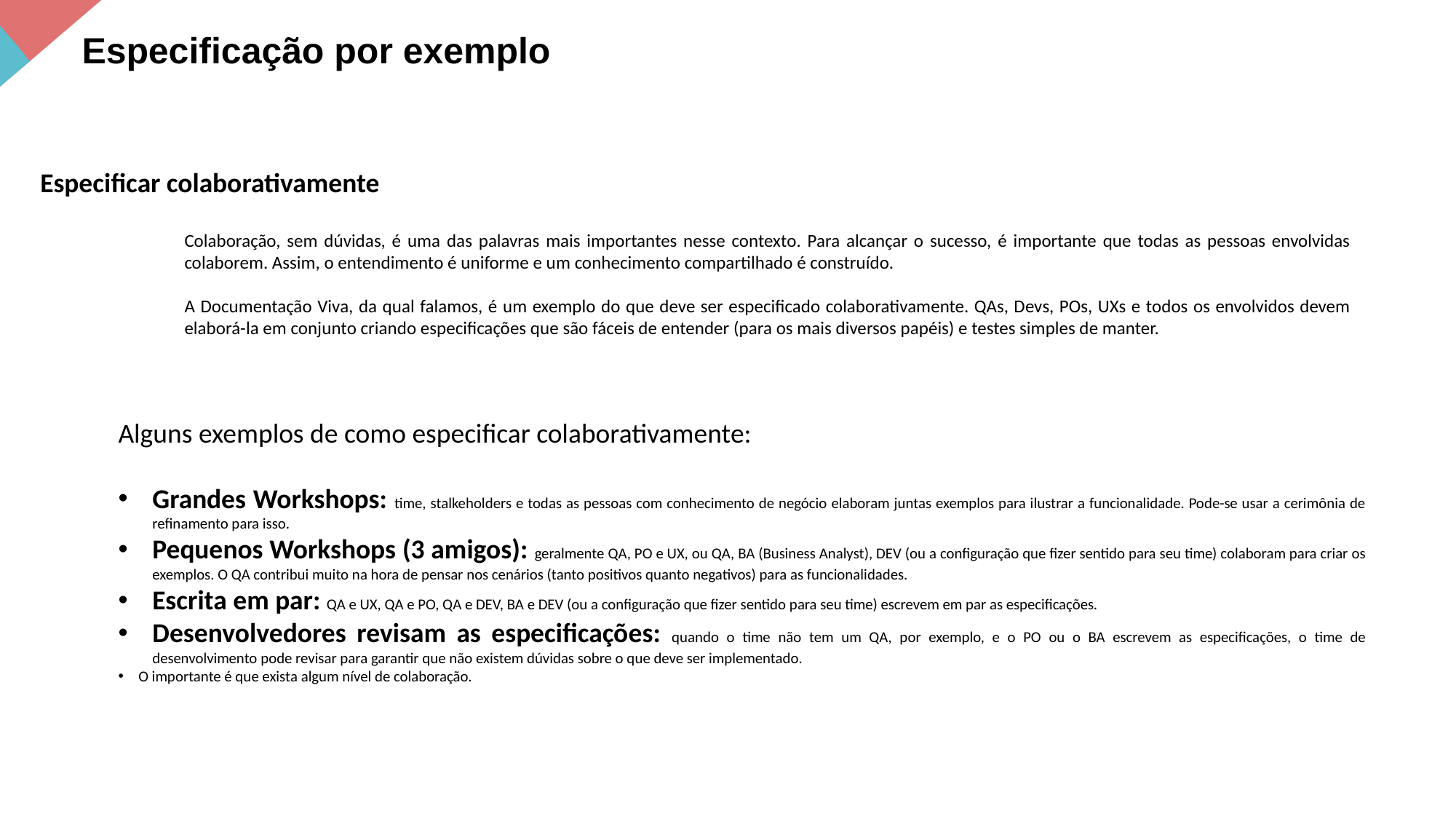

Especificação por exemplo
Especificar colaborativamente
Colaboração, sem dúvidas, é uma das palavras mais importantes nesse contexto. Para alcançar o sucesso, é importante que todas as pessoas envolvidas colaborem. Assim, o entendimento é uniforme e um conhecimento compartilhado é construído.

A Documentação Viva, da qual falamos, é um exemplo do que deve ser especificado colaborativamente. QAs, Devs, POs, UXs e todos os envolvidos devem elaborá-la em conjunto criando especificações que são fáceis de entender (para os mais diversos papéis) e testes simples de manter.
Alguns exemplos de como especificar colaborativamente:

Grandes Workshops: time, stalkeholders e todas as pessoas com conhecimento de negócio elaboram juntas exemplos para ilustrar a funcionalidade. Pode-se usar a cerimônia de refinamento para isso.
Pequenos Workshops (3 amigos): geralmente QA, PO e UX, ou QA, BA (Business Analyst), DEV (ou a configuração que fizer sentido para seu time) colaboram para criar os exemplos. O QA contribui muito na hora de pensar nos cenários (tanto positivos quanto negativos) para as funcionalidades.
Escrita em par: QA e UX, QA e PO, QA e DEV, BA e DEV (ou a configuração que fizer sentido para seu time) escrevem em par as especificações.
Desenvolvedores revisam as especificações: quando o time não tem um QA, por exemplo, e o PO ou o BA escrevem as especificações, o time de desenvolvimento pode revisar para garantir que não existem dúvidas sobre o que deve ser implementado.
O importante é que exista algum nível de colaboração.